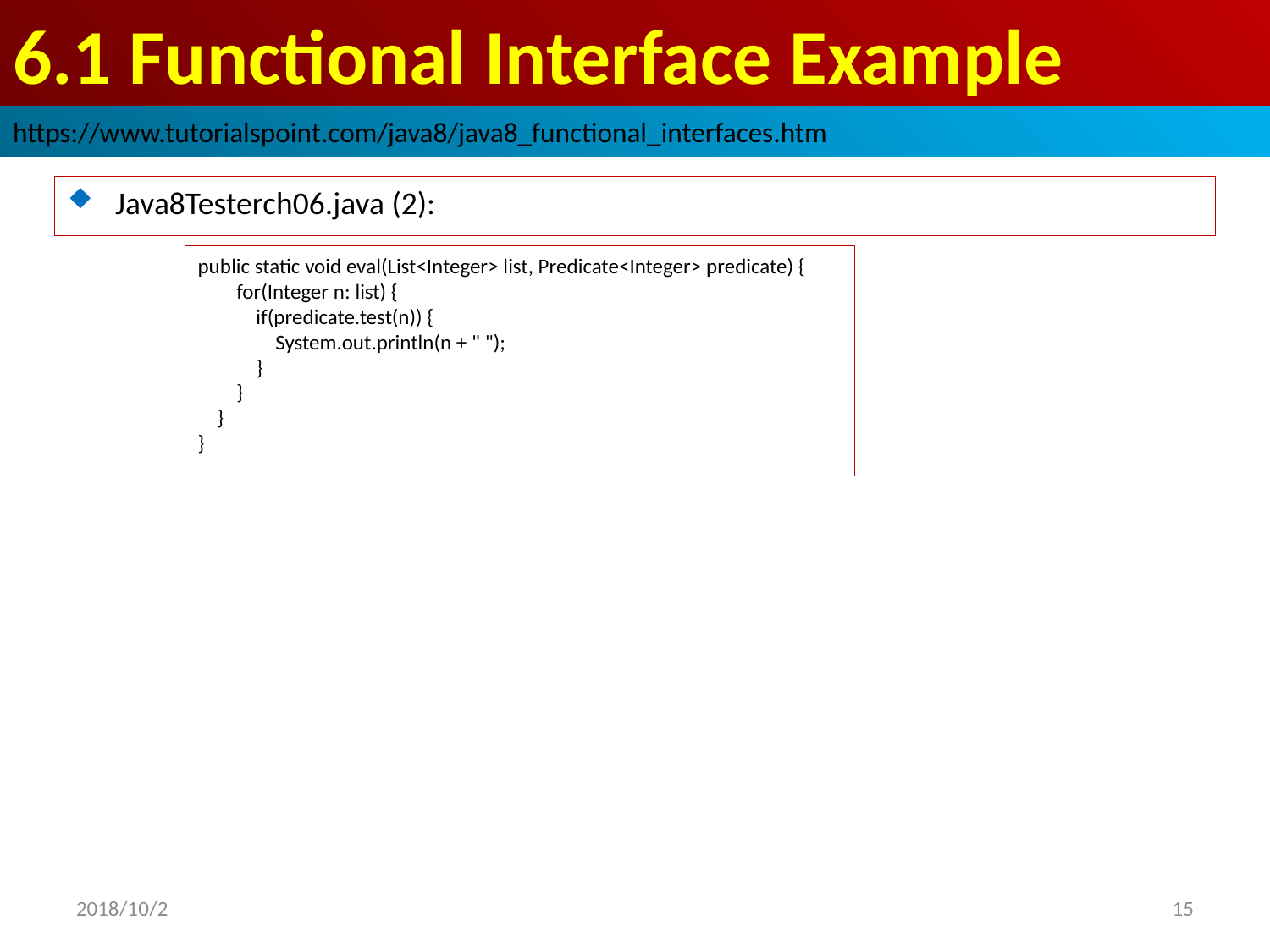

# 6.1 Functional Interface Example
https://www.tutorialspoint.com/java8/java8_functional_interfaces.htm
Java8Testerch06.java (2):
public static void eval(List<Integer> list, Predicate<Integer> predicate) {
        for(Integer n: list) {
            if(predicate.test(n)) {
                System.out.println(n + " ");
            }
        }
    }
}
2018/10/2
15